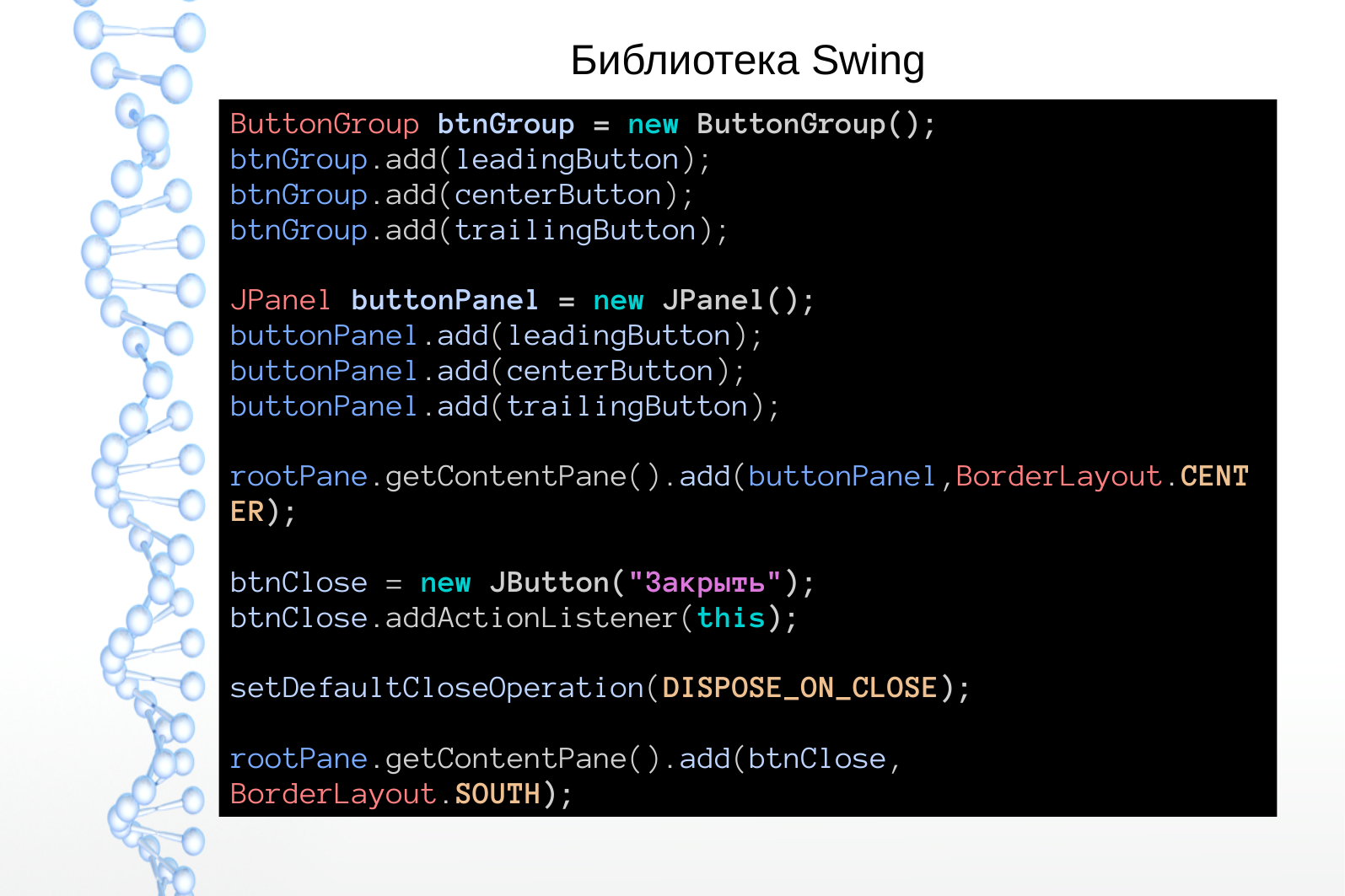

# Библиотека Swing
ButtonGroup btnGroup = new ButtonGroup();
btnGroup.add(leadingButton);
btnGroup.add(centerButton);
btnGroup.add(trailingButton);

JPanel buttonPanel = new JPanel();
buttonPanel.add(leadingButton);
buttonPanel.add(centerButton);
buttonPanel.add(trailingButton);

rootPane.getContentPane().add(buttonPanel,BorderLayout.CENTER);

btnClose = new JButton("Закрыть");
btnClose.addActionListener(this);

setDefaultCloseOperation(DISPOSE_ON_CLOSE);

rootPane.getContentPane().add(btnClose, 	BorderLayout.SOUTH);